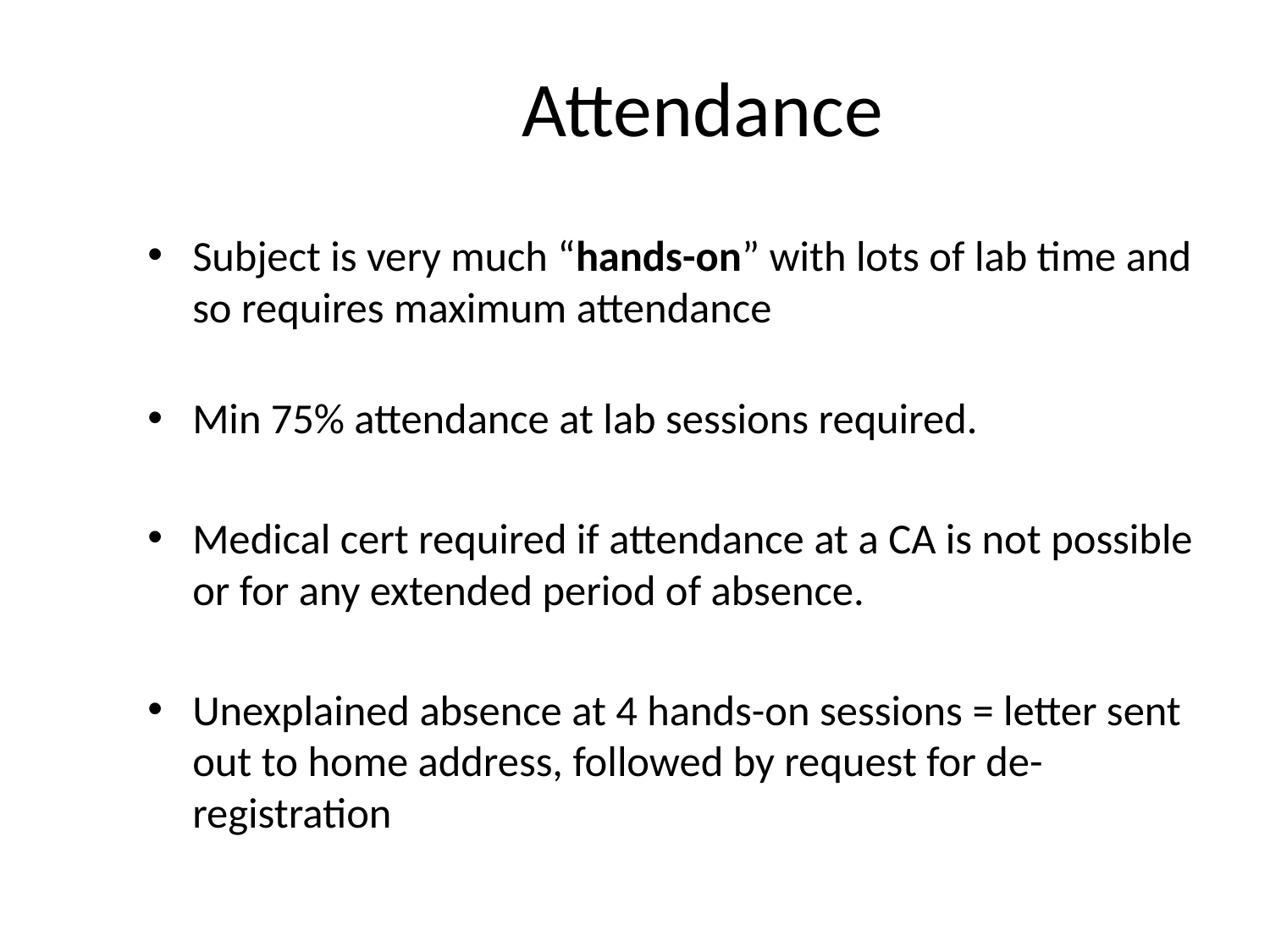

# Attendance
Subject is very much “hands-on” with lots of lab time and so requires maximum attendance
Min 75% attendance at lab sessions required.

Medical cert required if attendance at a CA is not possible or for any extended period of absence.

Unexplained absence at 4 hands-on sessions = letter sent out to home address, followed by request for de-registration